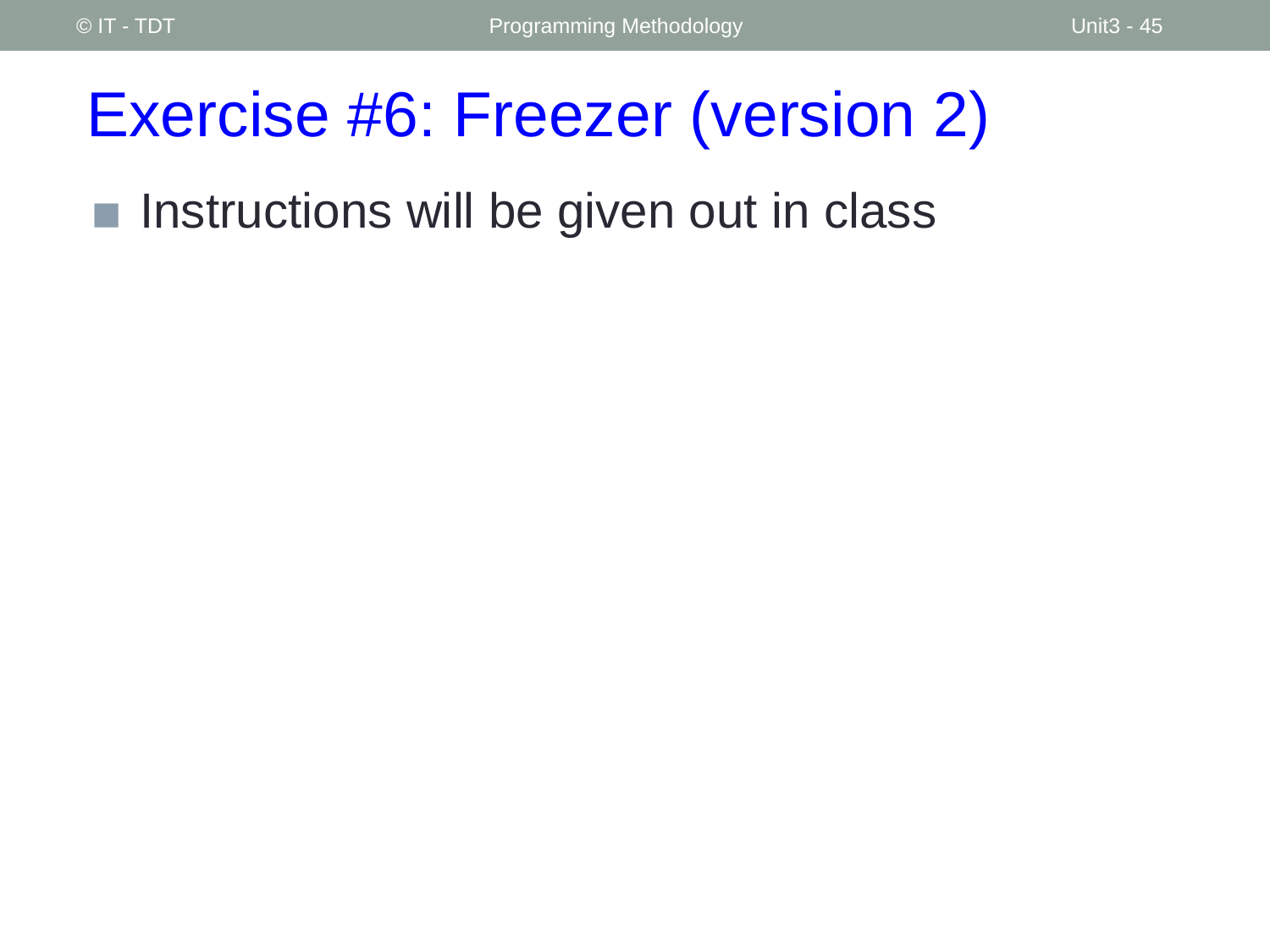

© IT - TDT
Programming Methodology
Unit3 - 45
# Exercise #6: Freezer (version 2)
Instructions will be given out in class